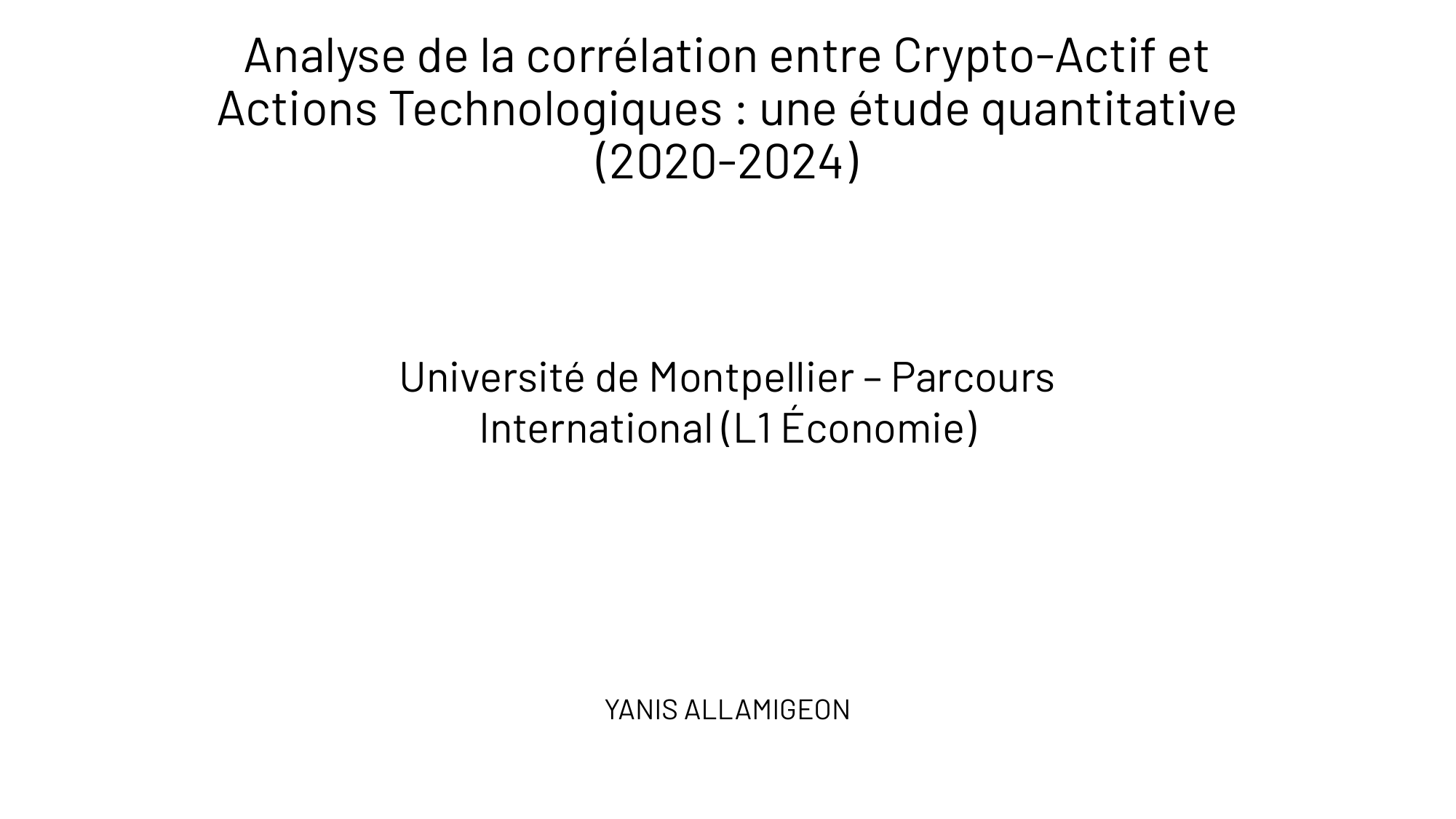

# Analyse de la corrélation entre Crypto-Actif et Actions Technologiques : une étude quantitative (2020-2024)
Université de Montpellier – Parcours International (L1 Économie)

YANIS ALLAMIGEON